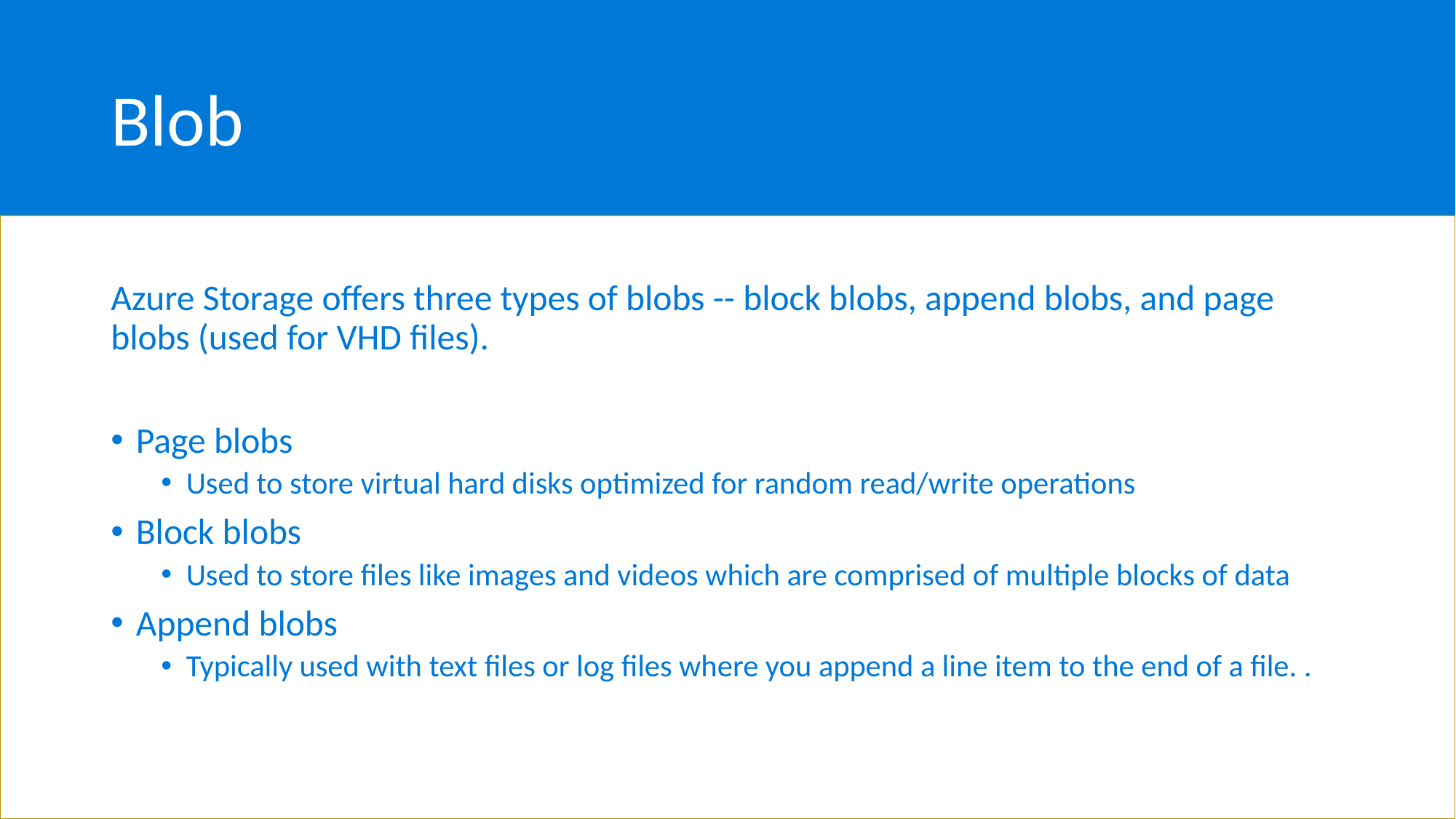

# Blob

Azure Storage offers three types of blobs -- block blobs, append blobs, and page blobs (used for VHD files).

Page blobs
Used to store virtual hard disks optimized for random read/write operations
Block blobs
Used to store files like images and videos which are comprised of multiple blocks of data
Append blobs
Typically used with text files or log files where you append a line item to the end of a file. .